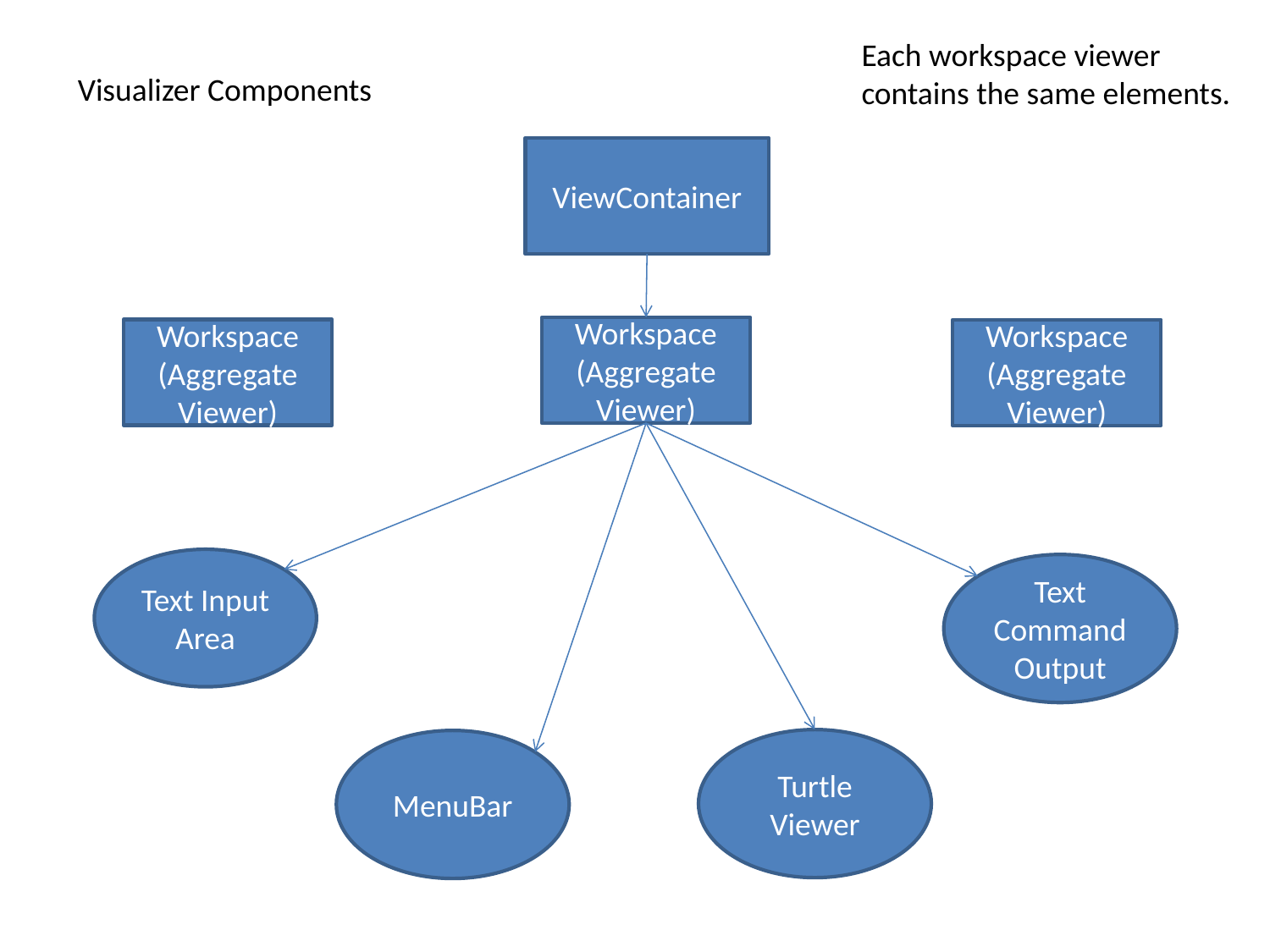

Each workspace viewer
contains the same elements.
Visualizer Components
ViewContainer
Workspace (Aggregate Viewer)
Workspace (Aggregate Viewer)
Workspace (Aggregate Viewer)
Text Input Area
Text Command Output
Turtle
Viewer
MenuBar